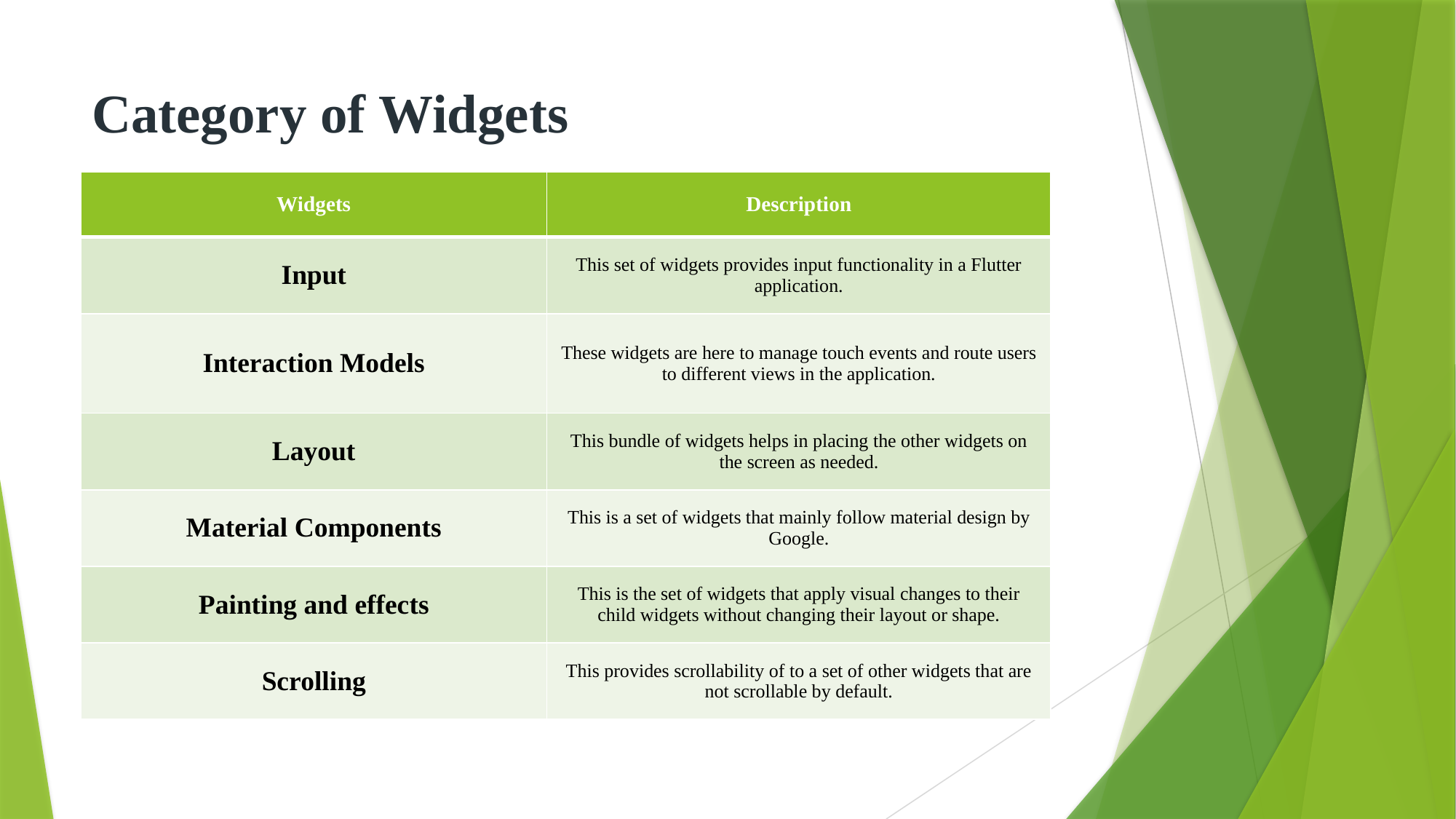

# Category of Widgets
| Widgets | Description |
| --- | --- |
| Input | This set of widgets provides input functionality in a Flutter application. |
| Interaction Models | These widgets are here to manage touch events and route users to different views in the application. |
| Layout | This bundle of widgets helps in placing the other widgets on the screen as needed. |
| Material Components | This is a set of widgets that mainly follow material design by Google. |
| Painting and effects | This is the set of widgets that apply visual changes to their child widgets without changing their layout or shape. |
| Scrolling | This provides scrollability of to a set of other widgets that are not scrollable by default. |